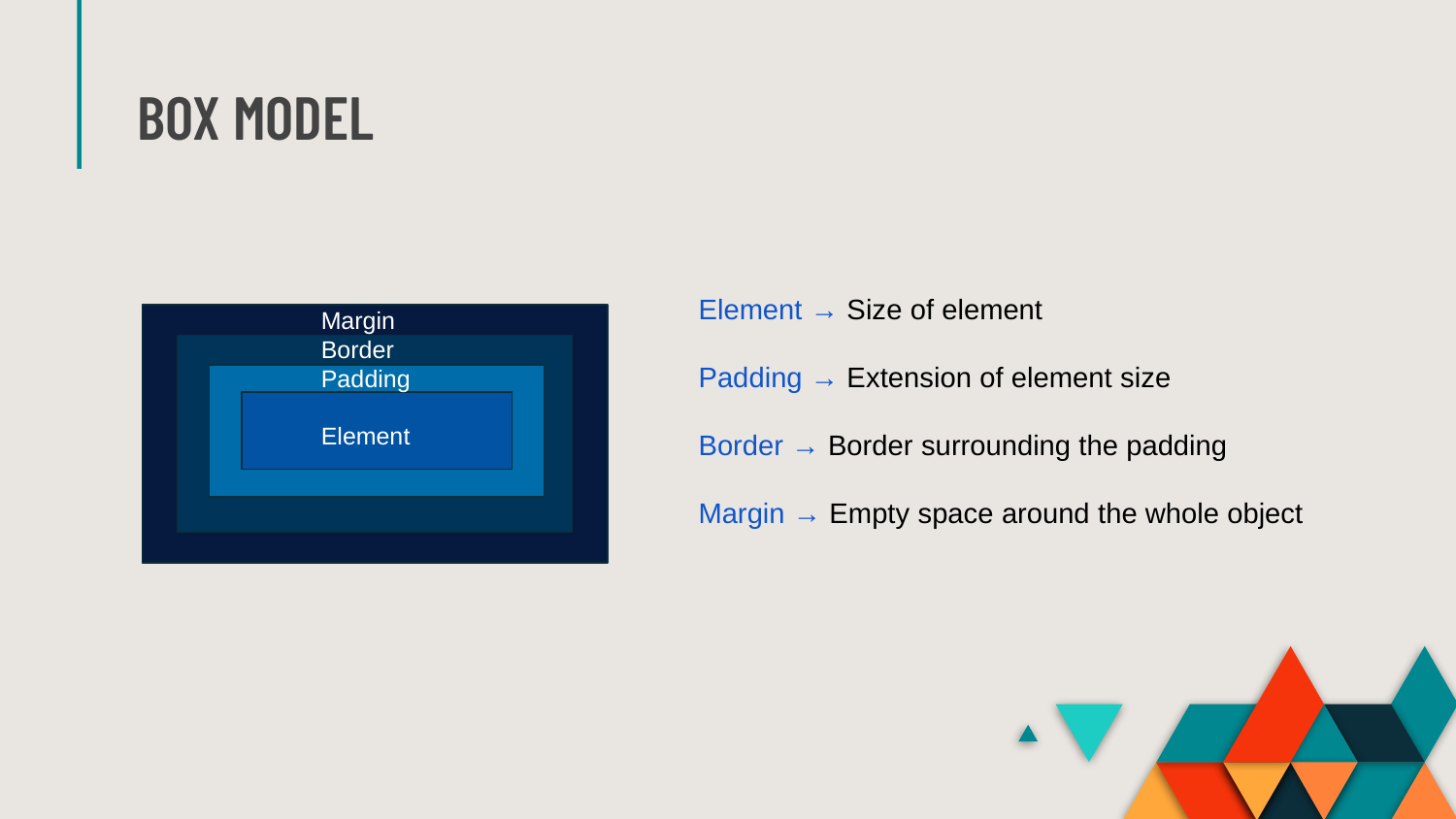

# BOX MODEL
Element → Size of element

Padding → Extension of element size

Border → Border surrounding the padding

Margin → Empty space around the whole object
Margin
Border
Padding

Element